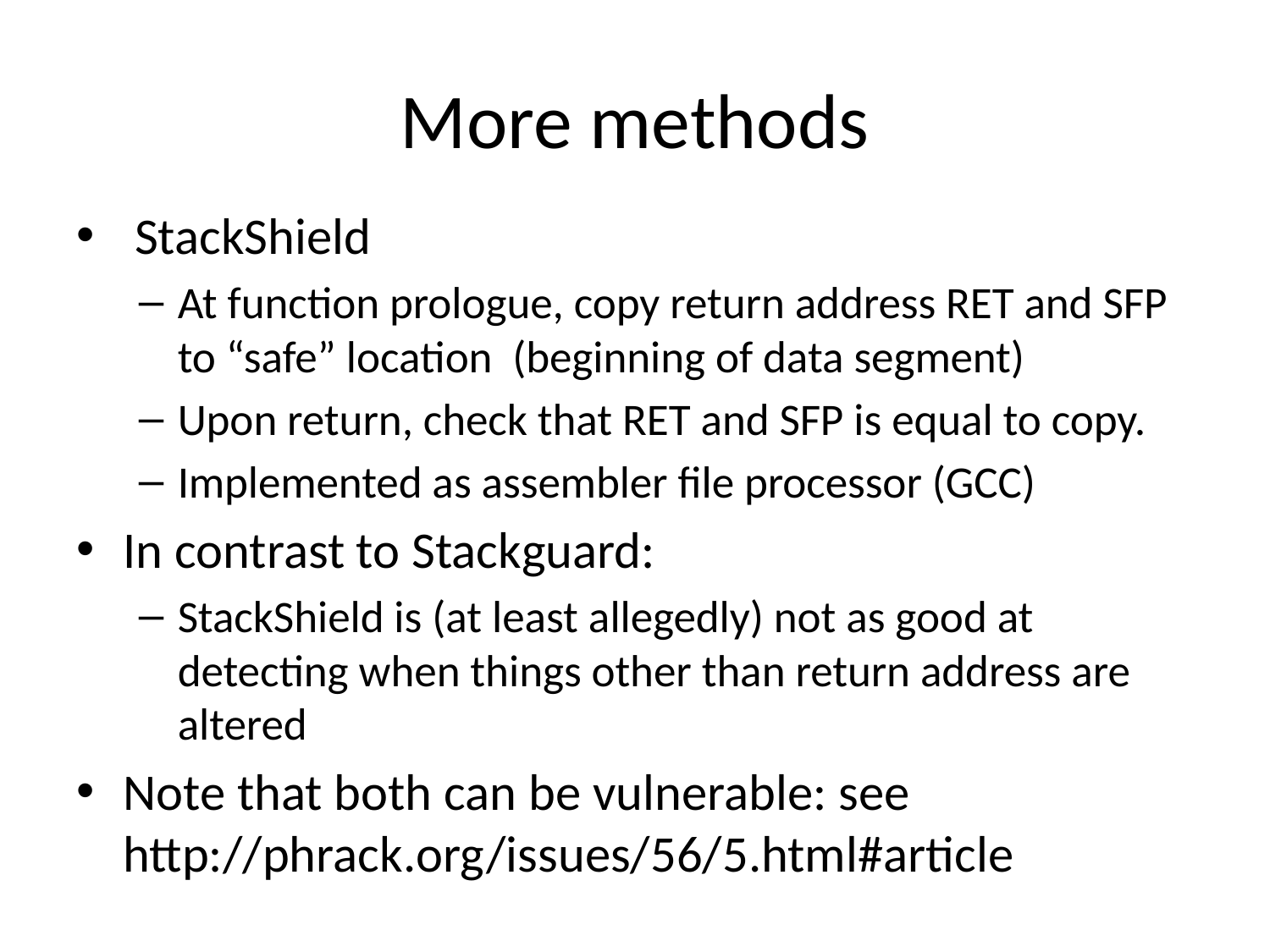

# More methods
 StackShield
At function prologue, copy return address RET and SFP to “safe” location  (beginning of data segment)
Upon return, check that RET and SFP is equal to copy.
Implemented as assembler file processor (GCC)
In contrast to Stackguard:
StackShield is (at least allegedly) not as good at detecting when things other than return address are altered
Note that both can be vulnerable: see http://phrack.org/issues/56/5.html#article